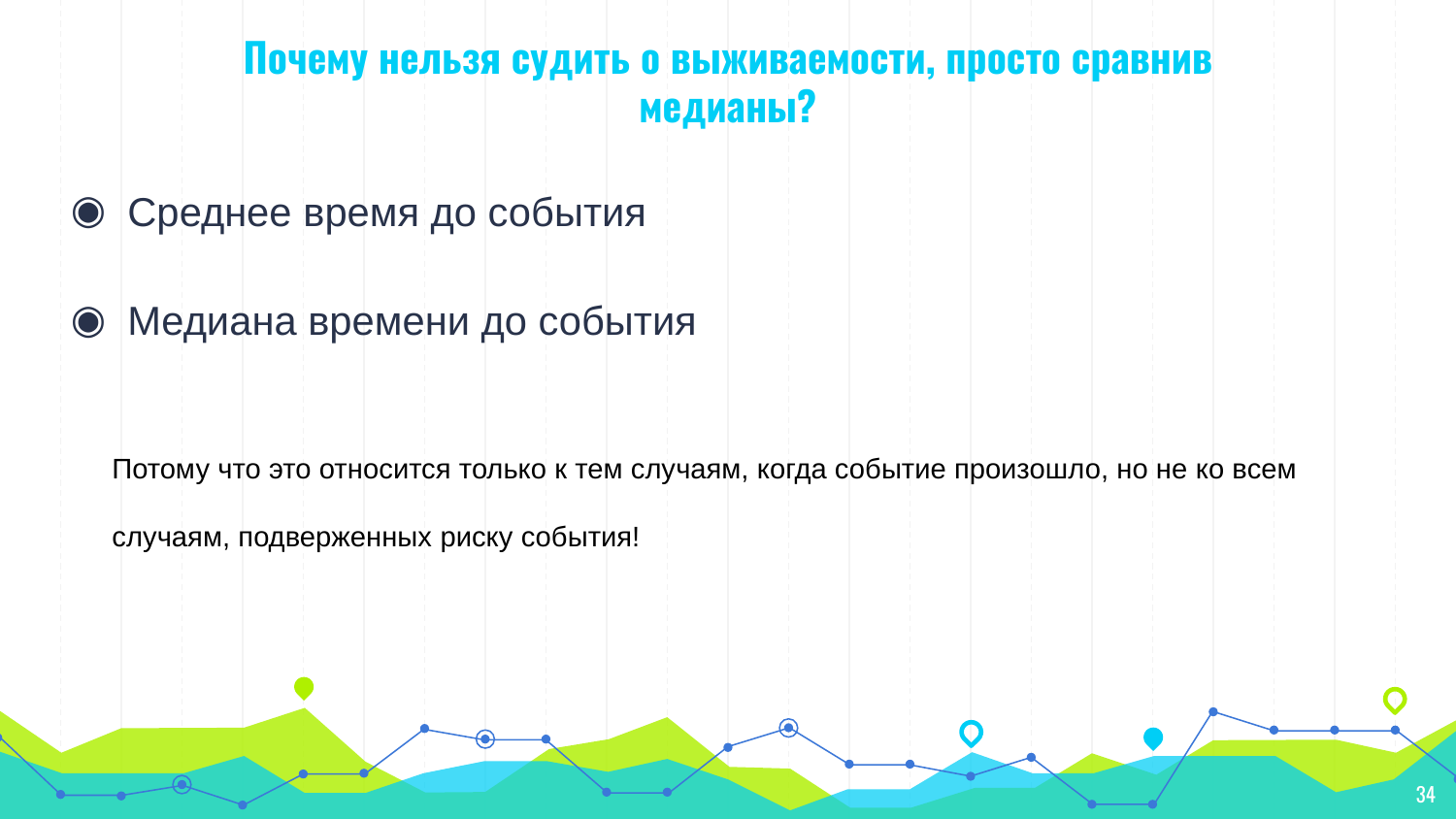

Почему нельзя судить о выживаемости, просто сравнив медианы?
Среднее время до события
Медиана времени до события

Потому что это относится только к тем случаям, когда событие произошло, но не ко всем случаям, подверженных риску события!
34